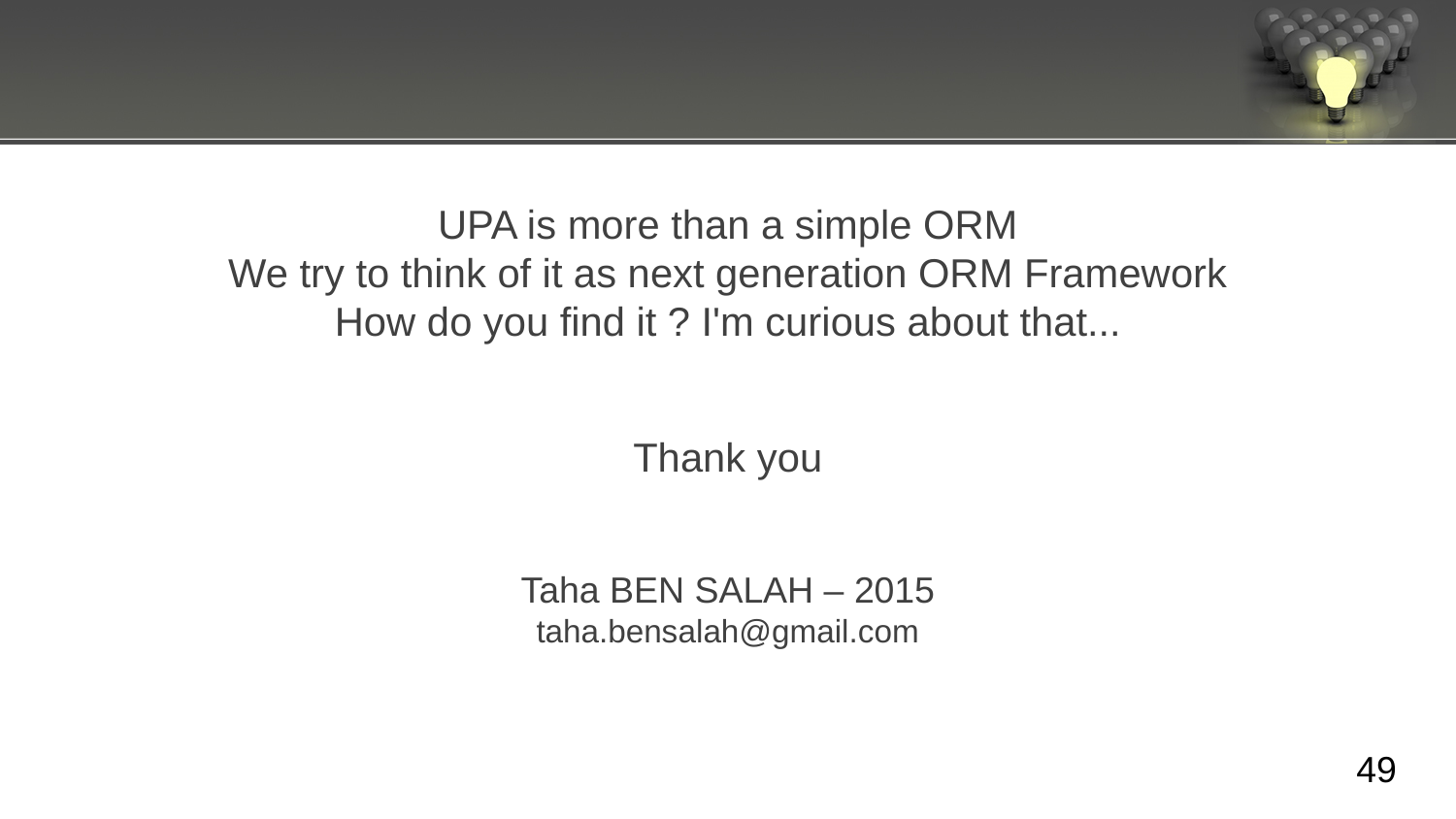

UPA is more than a simple ORM
We try to think of it as next generation ORM Framework
How do you find it ? I'm curious about that...

Thank you

Taha BEN SALAH – 2015
taha.bensalah@gmail.com